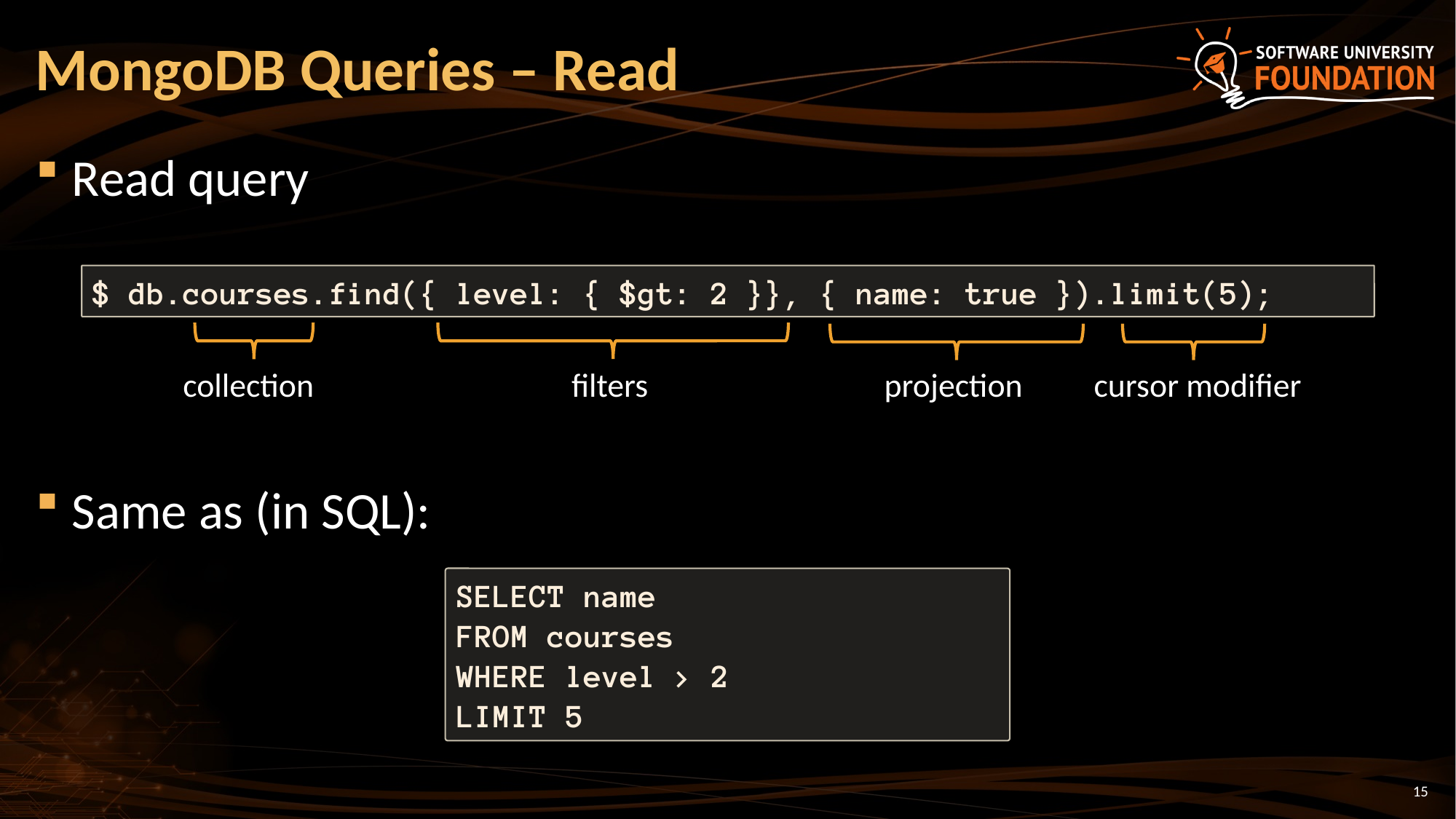

# MongoDB Queries – Read
Read query

Same as (in SQL):

$ db.courses.find({ level: { $gt: 2 }}, { name: true }).limit(5);

collection
filters
projection
cursor modifier
SELECT name
FROM courses
WHERE level > 2
LIMIT 5
15